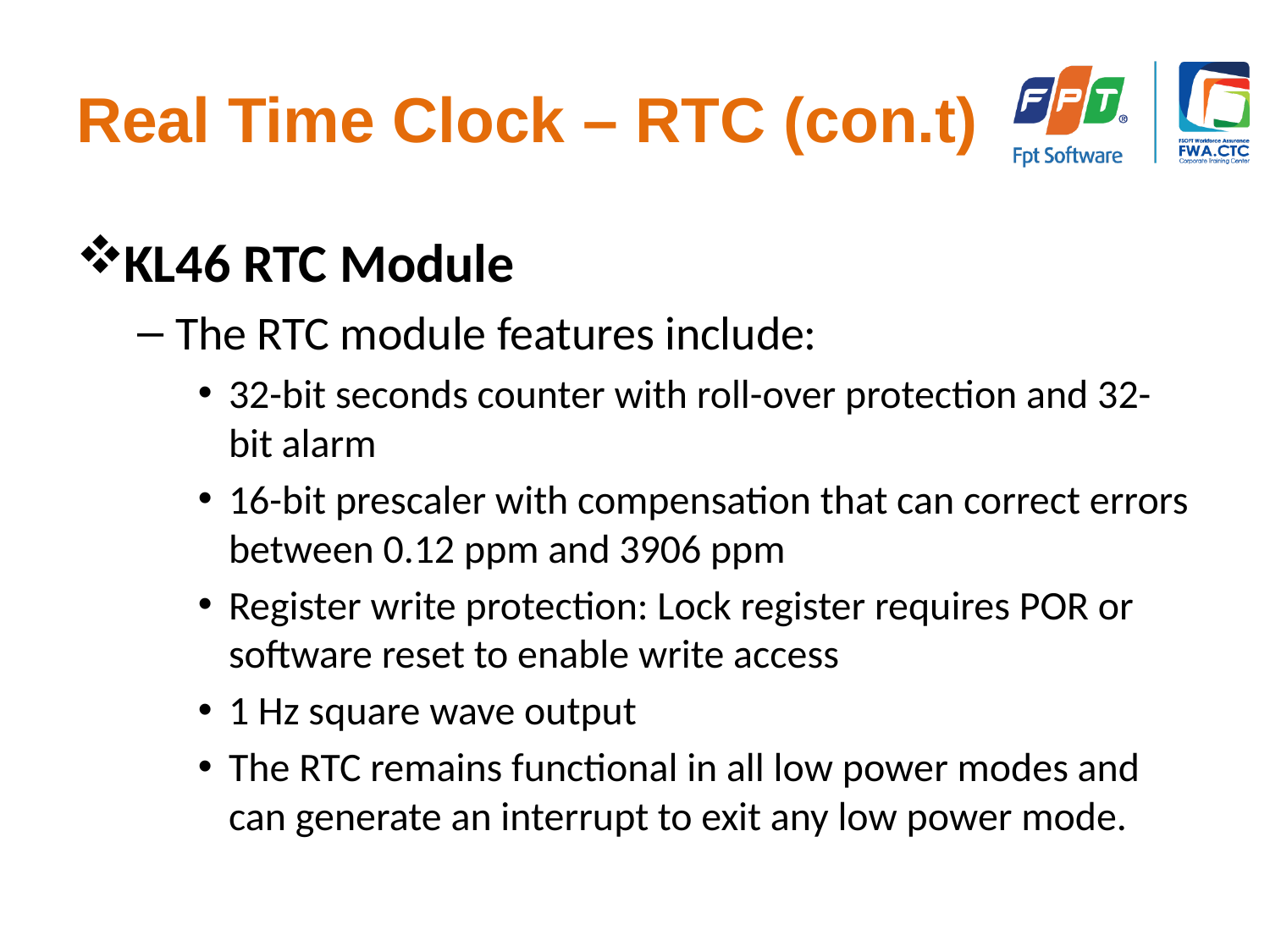

# Real Time Clock – RTC (con.t)
KL46 RTC Module
The RTC module features include:
32-bit seconds counter with roll-over protection and 32-bit alarm
16-bit prescaler with compensation that can correct errors between 0.12 ppm and 3906 ppm
Register write protection: Lock register requires POR or software reset to enable write access
1 Hz square wave output
The RTC remains functional in all low power modes and can generate an interrupt to exit any low power mode.